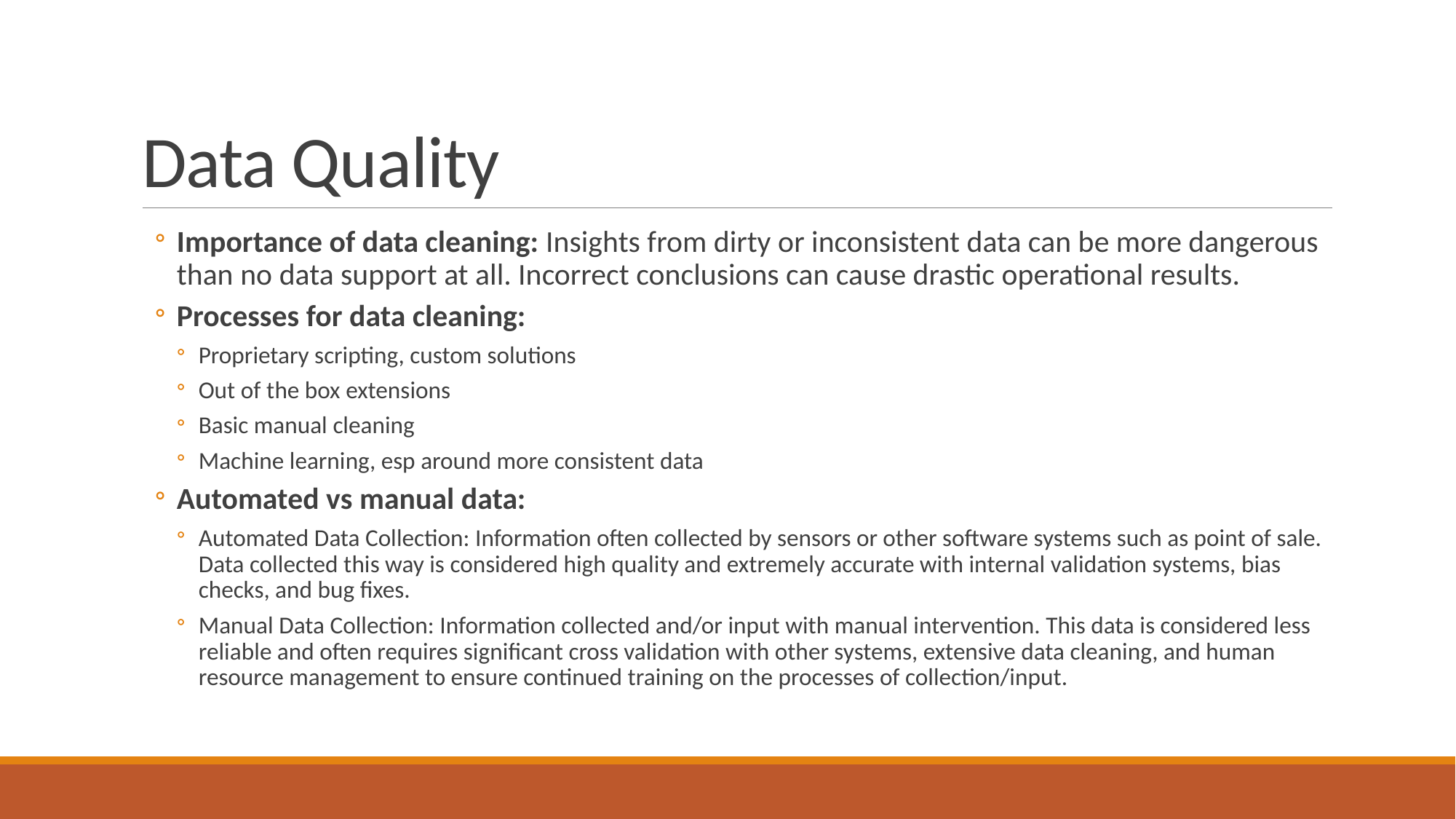

# Data Quality
Importance of data cleaning: Insights from dirty or inconsistent data can be more dangerous than no data support at all. Incorrect conclusions can cause drastic operational results.
Processes for data cleaning:
Proprietary scripting, custom solutions
Out of the box extensions
Basic manual cleaning
Machine learning, esp around more consistent data
Automated vs manual data:
Automated Data Collection: Information often collected by sensors or other software systems such as point of sale. Data collected this way is considered high quality and extremely accurate with internal validation systems, bias checks, and bug fixes.
Manual Data Collection: Information collected and/or input with manual intervention. This data is considered less reliable and often requires significant cross validation with other systems, extensive data cleaning, and human resource management to ensure continued training on the processes of collection/input.